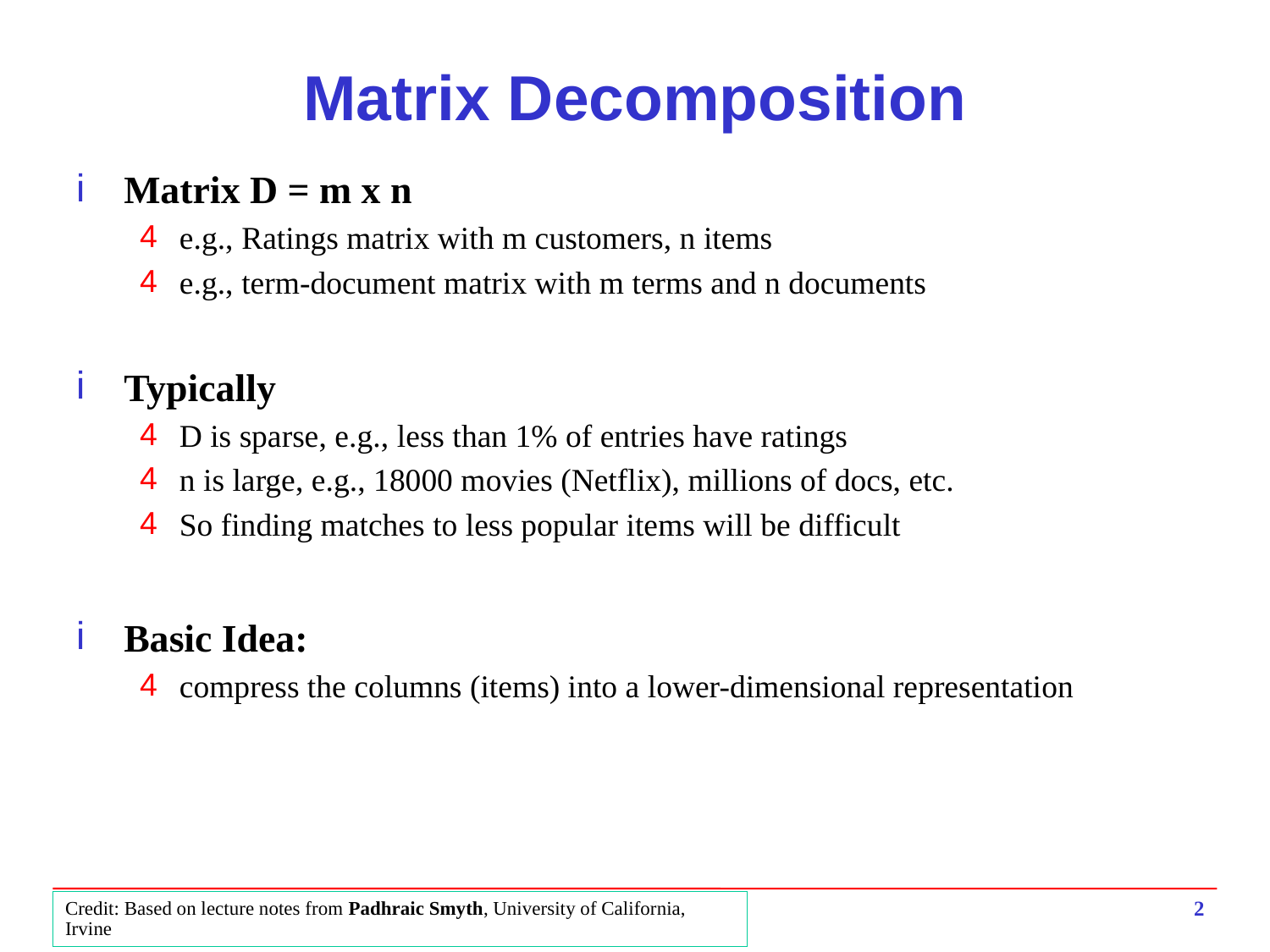

# Matrix Decomposition
Matrix D = m x n
e.g., Ratings matrix with m customers, n items
e.g., term-document matrix with m terms and n documents

Typically
D is sparse, e.g., less than 1% of entries have ratings
n is large, e.g., 18000 movies (Netflix), millions of docs, etc.
So finding matches to less popular items will be difficult

Basic Idea:
compress the columns (items) into a lower-dimensional representation
2
Credit: Based on lecture notes from Padhraic Smyth, University of California, Irvine